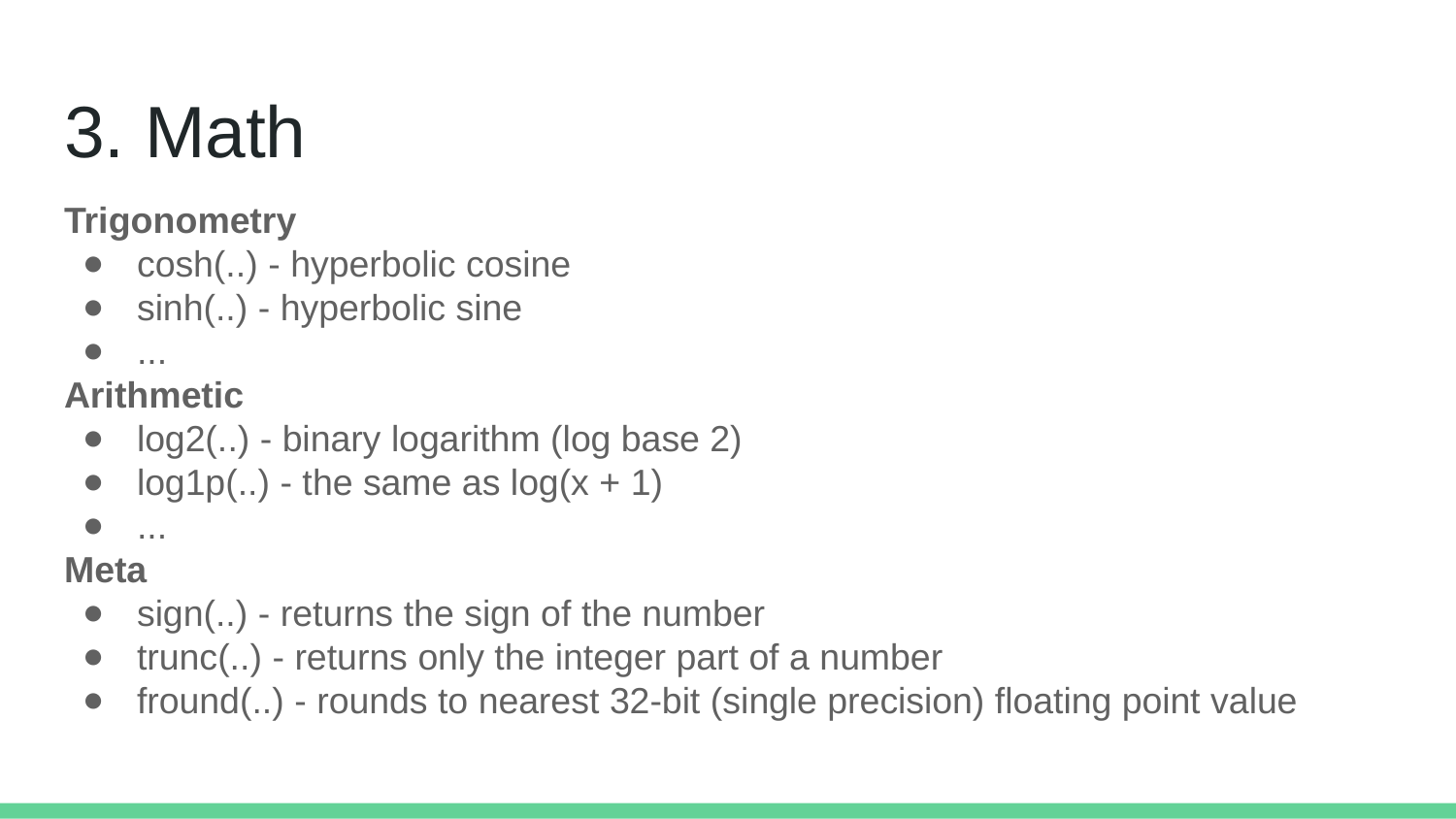

# 3. Math
Trigonometry
cosh(..) - hyperbolic cosine
sinh(..) - hyperbolic sine
...
Arithmetic
log2(..) - binary logarithm (log base 2)
log1p(..) - the same as log(x + 1)
...
Meta
sign(..) - returns the sign of the number
trunc(..) - returns only the integer part of a number
fround(..) - rounds to nearest 32-bit (single precision) floating point value